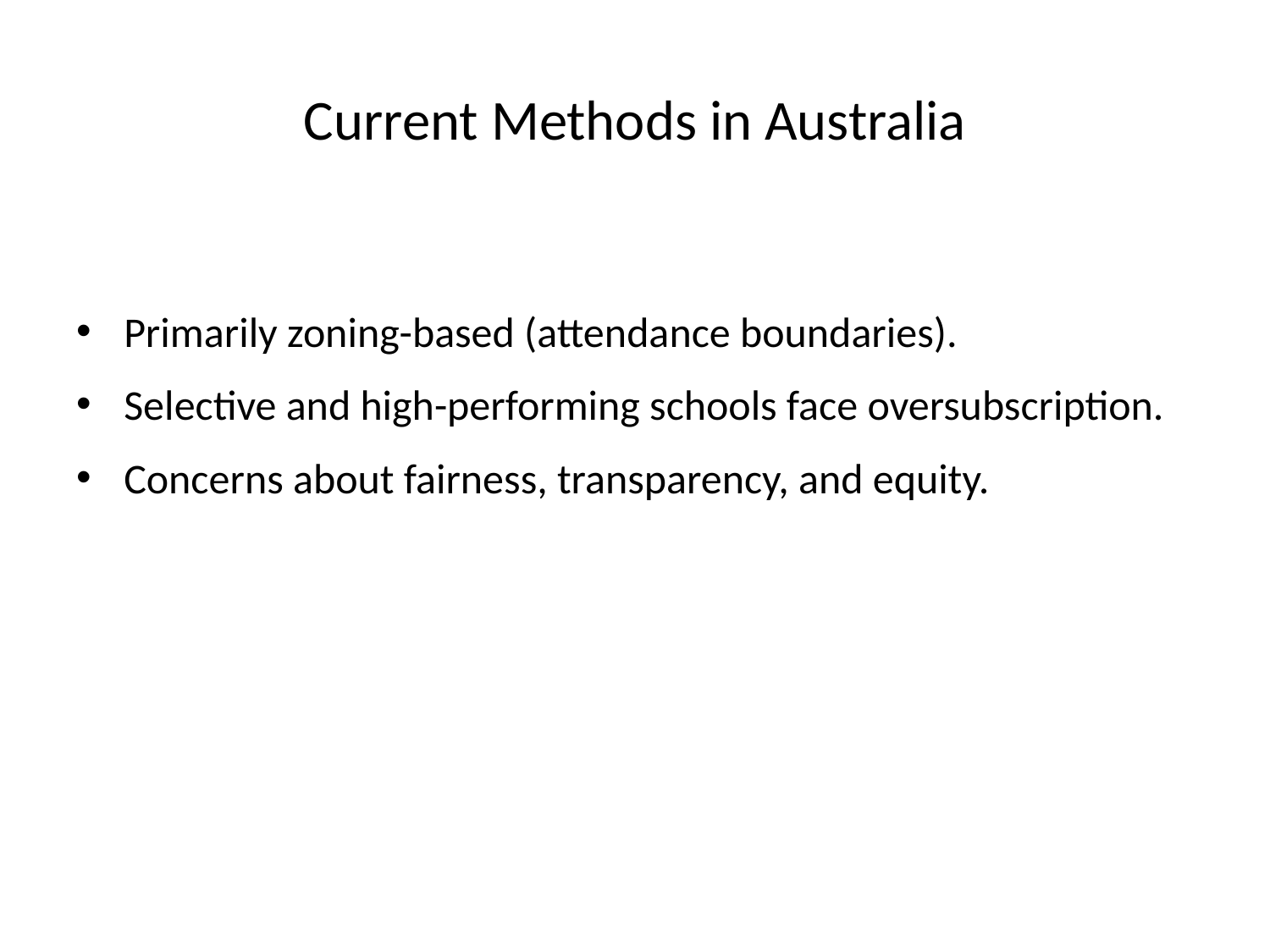

# Current Methods in Australia

Primarily zoning-based (attendance boundaries).
Selective and high-performing schools face oversubscription.
Concerns about fairness, transparency, and equity.